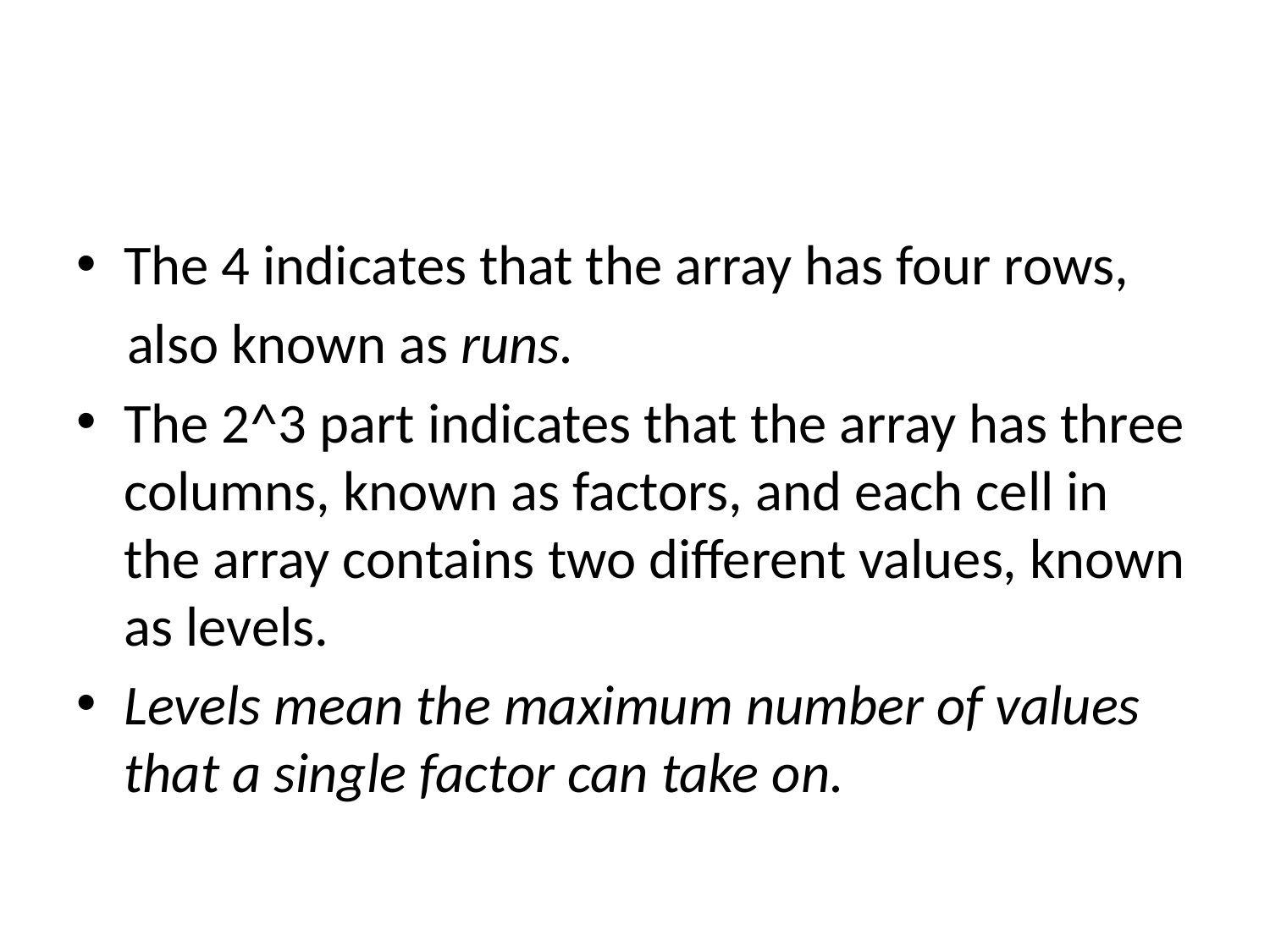

#
The 4 indicates that the array has four rows,
    also known as runs.
The 2^3 part indicates that the array has three columns, known as factors, and each cell in the array contains two different values, known as levels.
Levels mean the maximum number of values that a single factor can take on.